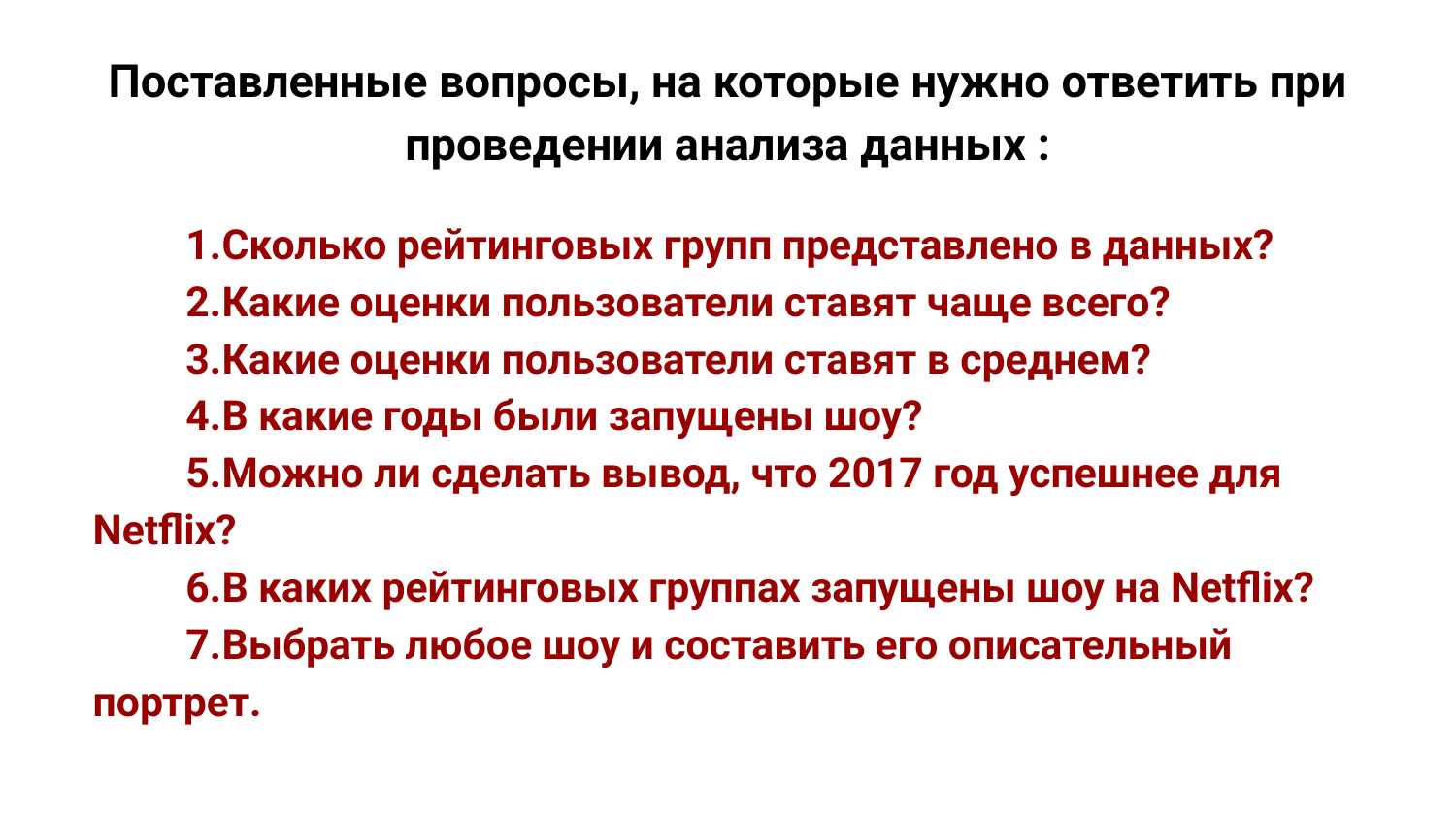

Поставленные вопросы, на которые нужно ответить при проведении анализа данных :
Сколько рейтинговых групп представлено в данных?
Какие оценки пользователи ставят чаще всего?
Какие оценки пользователи ставят в среднем?
В какие годы были запущены шоу?
Можно ли сделать вывод, что 2017 год успешнее для Netflix?
В каких рейтинговых группах запущены шоу на Netflix?
Выбрать любое шоу и составить его описательный портрет.